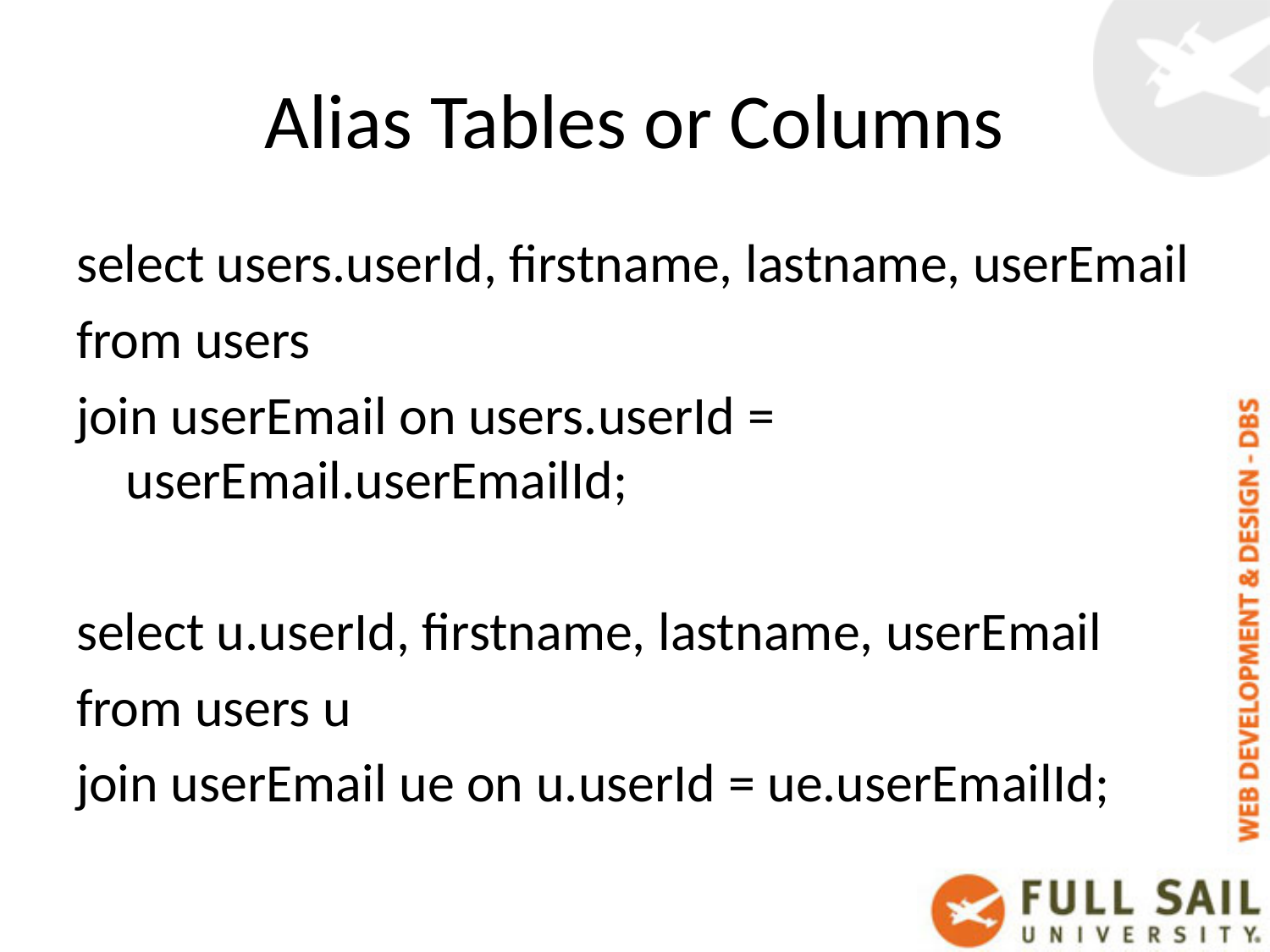

# Alias Tables or Columns
select users.userId, firstname, lastname, userEmail
from users
join userEmail on users.userId = userEmail.userEmailId;

select u.userId, firstname, lastname, userEmail
from users u
join userEmail ue on u.userId = ue.userEmailId;